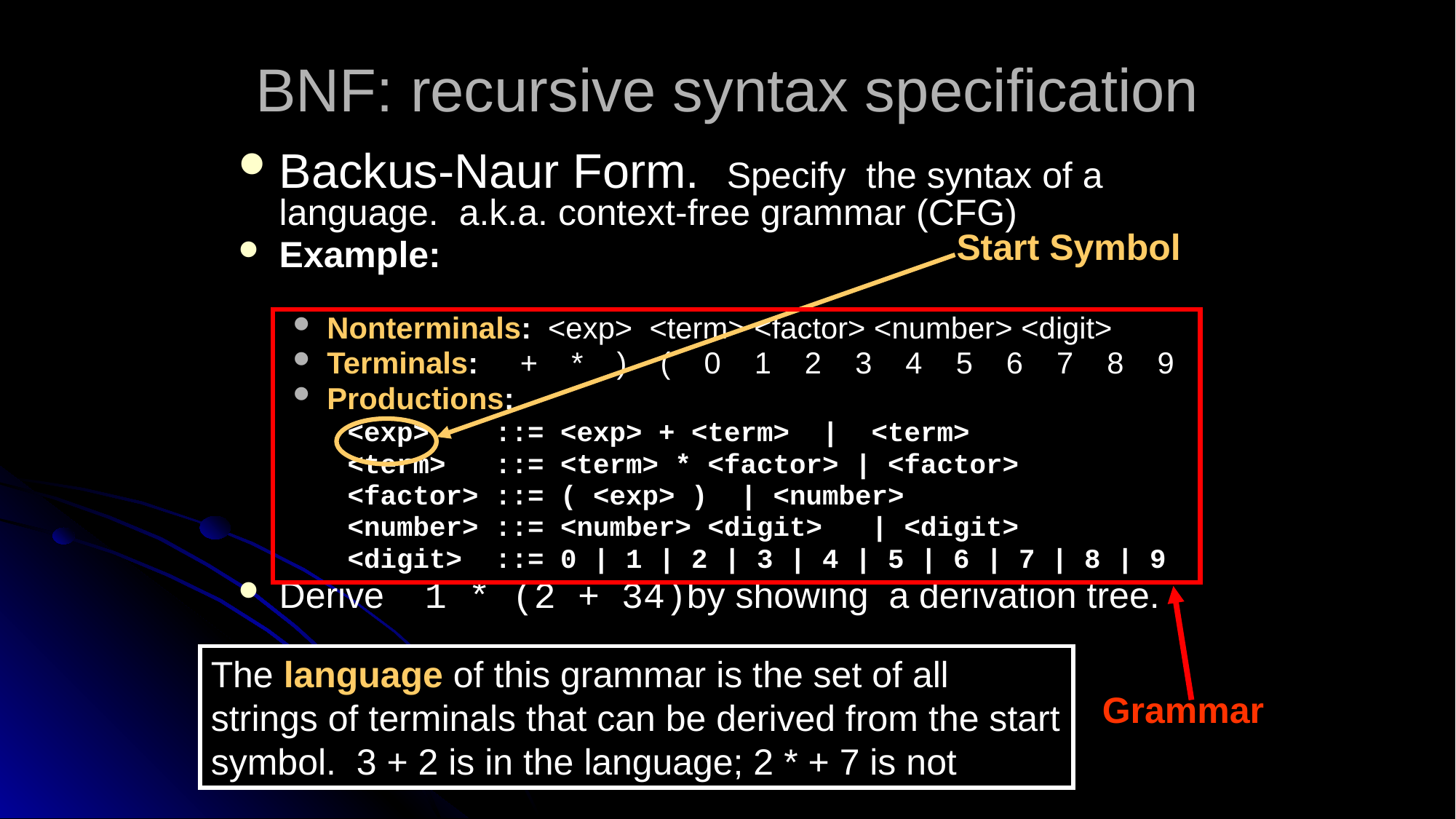

# BNF: recursive syntax specification
Backus-Naur Form.  Specify  the syntax of a language.  a.k.a. context-free grammar (CFG)
Example:
Nonterminals:  <exp>  <term> <factor> <number> <digit>
Terminals:     +    *    )    (    0    1    2    3    4    5    6    7    8    9
Productions:
<exp>    ::= <exp> + <term>  |  <term>
<term>   ::= <term> * <factor> | <factor>
<factor> ::= ( <exp> )  | <number>
<number> ::= <number> <digit>   | <digit>
<digit>  ::= 0 | 1 | 2 | 3 | 4 | 5 | 6 | 7 | 8 | 9
Derive    1 * (2 + 34)by showing  a derivation tree.
Start Symbol

The language of this grammar is the set of all strings of terminals that can be derived from the start symbol.  3 + 2 is in the language; 2 * + 7 is not
Grammar